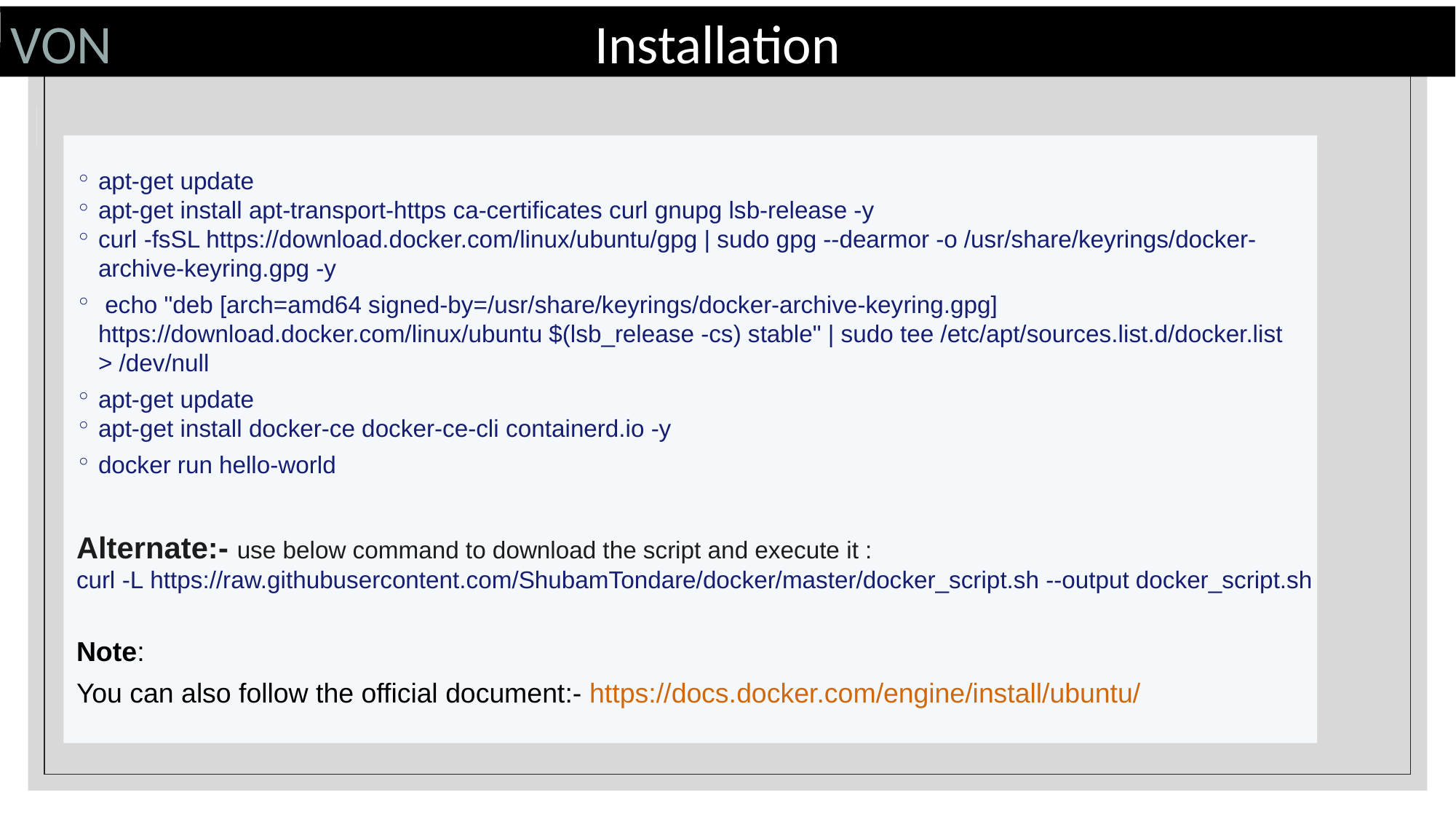

VON                                       Installation

apt-get update
apt-get install apt-transport-https ca-certificates curl gnupg lsb-release -y
curl -fsSL https://download.docker.com/linux/ubuntu/gpg | sudo gpg --dearmor -o /usr/share/keyrings/docker-archive-keyring.gpg -y
 echo "deb [arch=amd64 signed-by=/usr/share/keyrings/docker-archive-keyring.gpg] https://download.docker.com/linux/ubuntu $(lsb_release -cs) stable" | sudo tee /etc/apt/sources.list.d/docker.list > /dev/null
apt-get update
apt-get install docker-ce docker-ce-cli containerd.io -y
docker run hello-world

Alternate:- use below command to download the script and execute it :
curl -L https://raw.githubusercontent.com/ShubamTondare/docker/master/docker_script.sh --output docker_script.sh

Note:
You can also follow the official document:- https://docs.docker.com/engine/install/ubuntu/